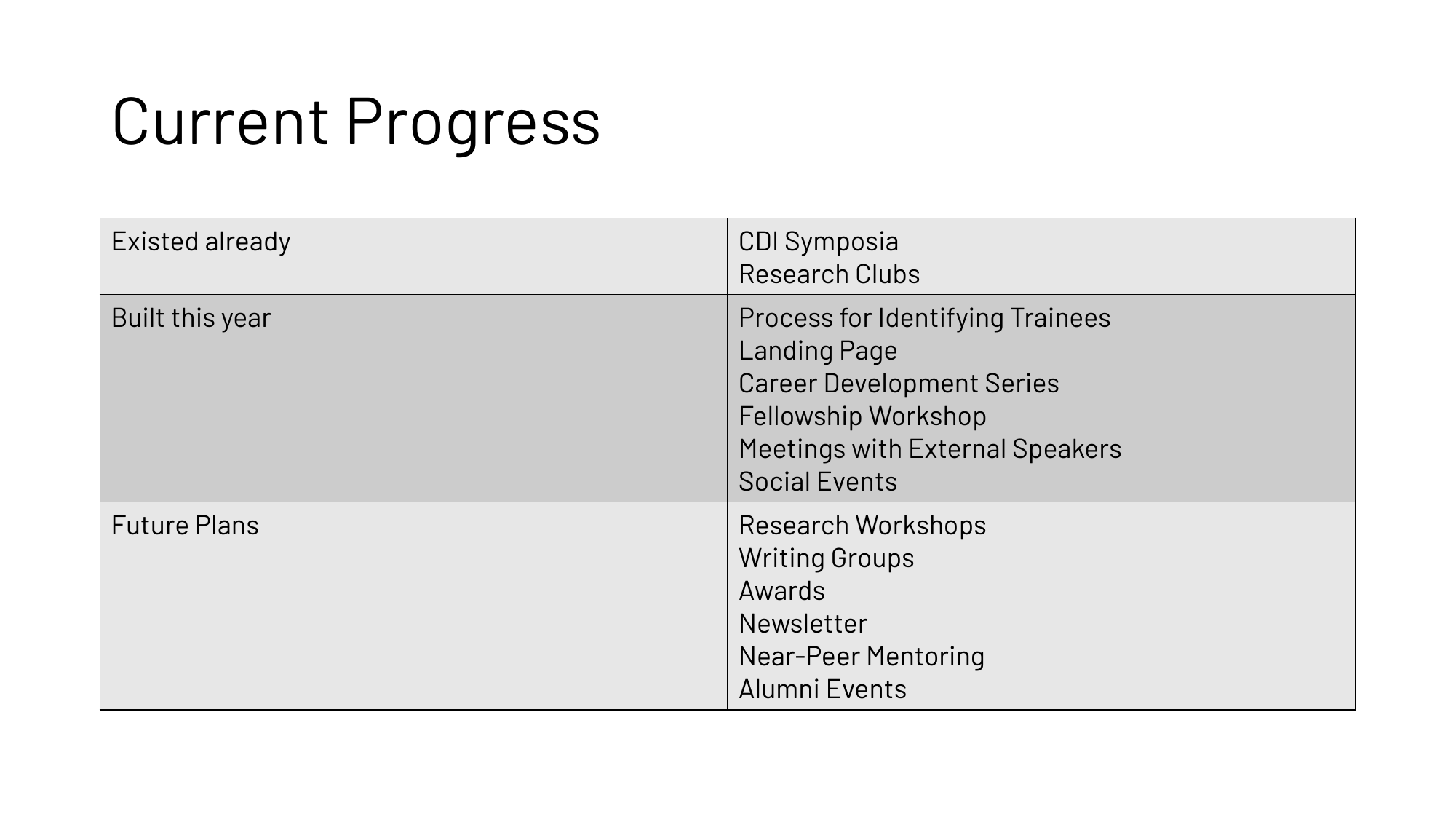

# Current Progress
| Existed already | CDI Symposia Research Clubs |
| --- | --- |
| Built this year | Process for Identifying Trainees Landing Page Career Development Series Fellowship Workshop Meetings with External Speakers Social Events |
| Future Plans | Research Workshops Writing Groups Awards Newsletter Near-Peer Mentoring Alumni Events |